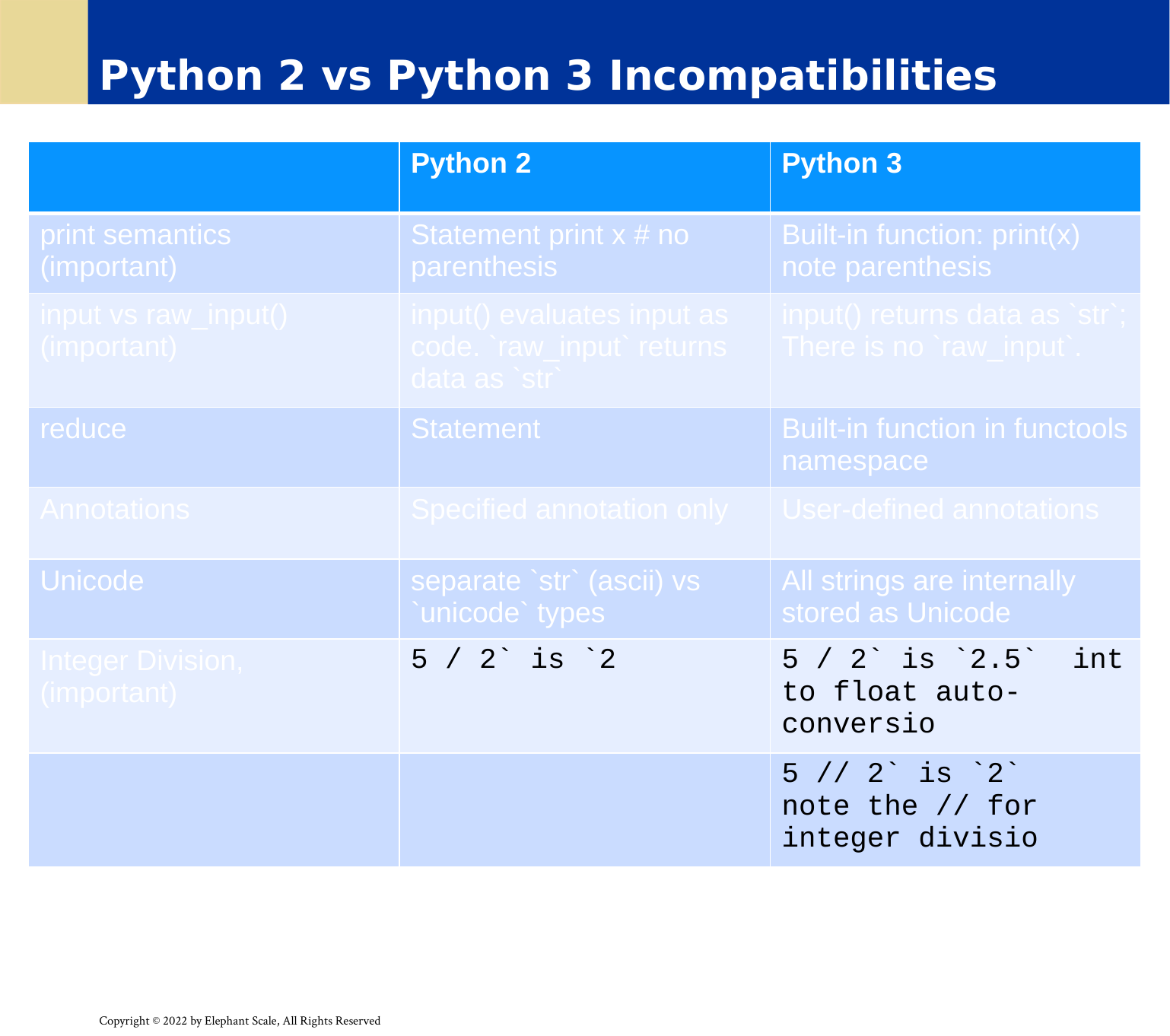

# Python 2 vs Python 3 Incompatibilities

|  | Python 2 | Python 3 |
| --- | --- | --- |
| print semantics (important) | Statement print x # no parenthesis | Built-in function: print(x) note parenthesis |
| input vs raw\_input() (important) | input() evaluates input as code. `raw\_input` returns data as `str` | input() returns data as `str`; There is no `raw\_input`. |
| reduce | Statement | Built-in function in functools namespace |
| Annotations | Specified annotation only | User-defined annotations |
| Unicode | separate `str` (ascii) vs `unicode` types | All strings are internally stored as Unicode |
| Integer Division, (important) | 5 / 2` is `2 | 5 / 2` is `2.5` int to float auto-conversio |
|  |  | 5 // 2` is `2` note the // for integer divisio |
Copyright © 2022 by Elephant Scale, All Rights Reserved